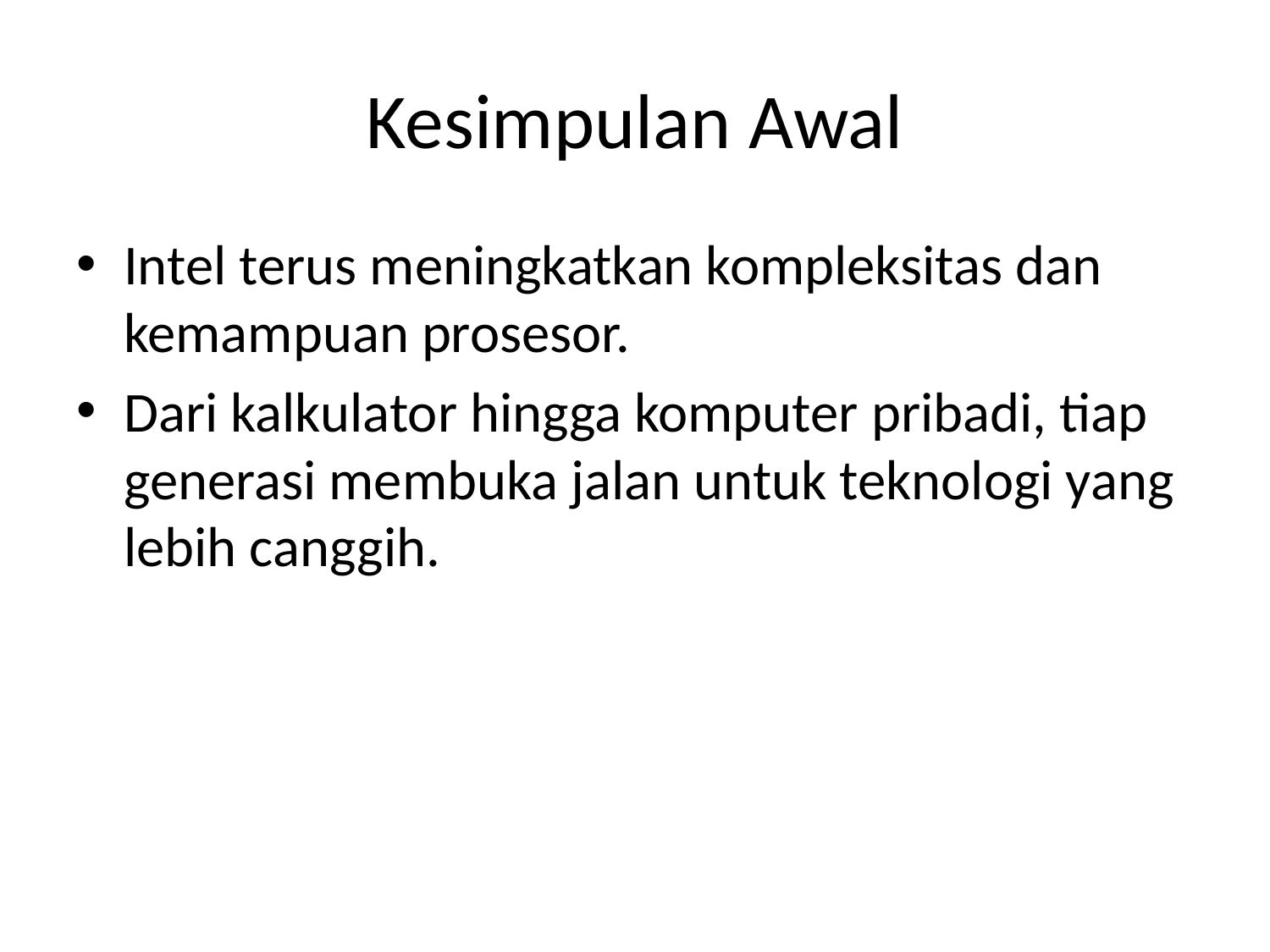

# Kesimpulan Awal
Intel terus meningkatkan kompleksitas dan kemampuan prosesor.
Dari kalkulator hingga komputer pribadi, tiap generasi membuka jalan untuk teknologi yang lebih canggih.